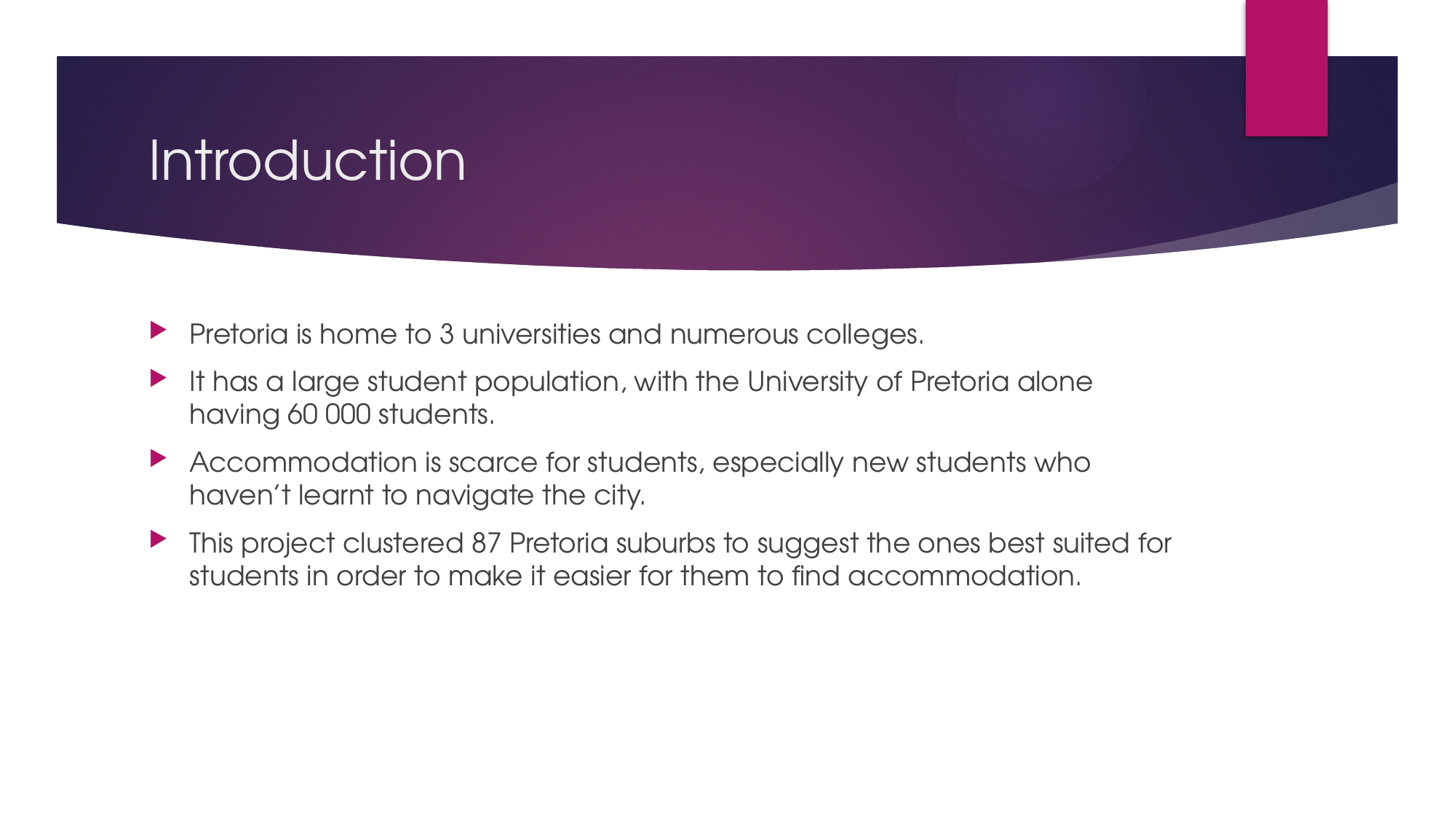

# Introduction
Pretoria is home to 3 universities and numerous colleges.
It has a large student population, with the University of Pretoria alone having 60 000 students.
Accommodation is scarce for students, especially new students who haven’t learnt to navigate the city.
This project clustered 87 Pretoria suburbs to suggest the ones best suited for students in order to make it easier for them to find accommodation.